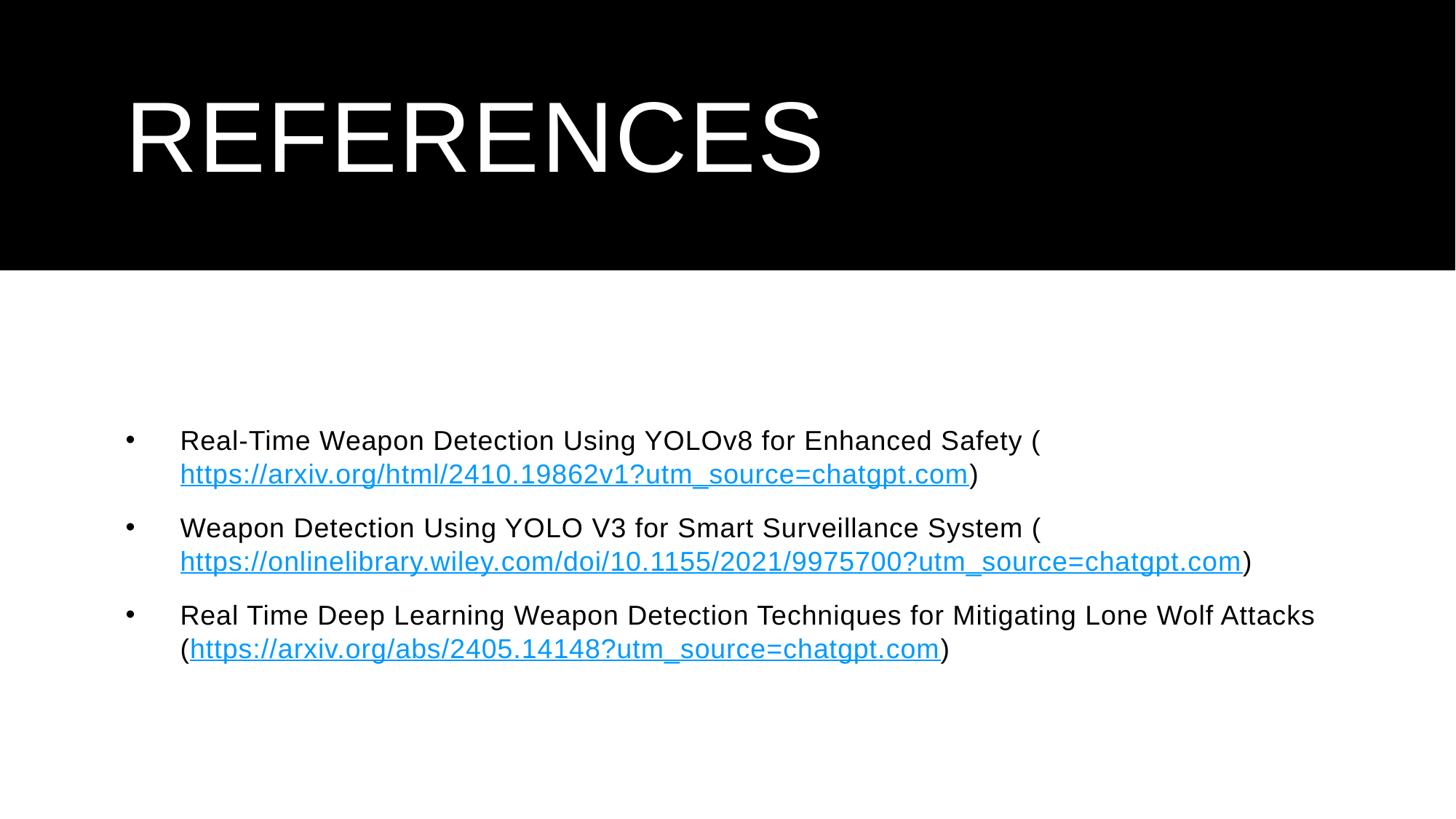

# References.

Real-Time Weapon Detection Using YOLOv8 for Enhanced Safety (https://arxiv.org/html/2410.19862v1?utm_source=chatgpt.com)
Weapon Detection Using YOLO V3 for Smart Surveillance System (https://onlinelibrary.wiley.com/doi/10.1155/2021/9975700?utm_source=chatgpt.com)
Real Time Deep Learning Weapon Detection Techniques for Mitigating Lone Wolf Attacks (https://arxiv.org/abs/2405.14148?utm_source=chatgpt.com)